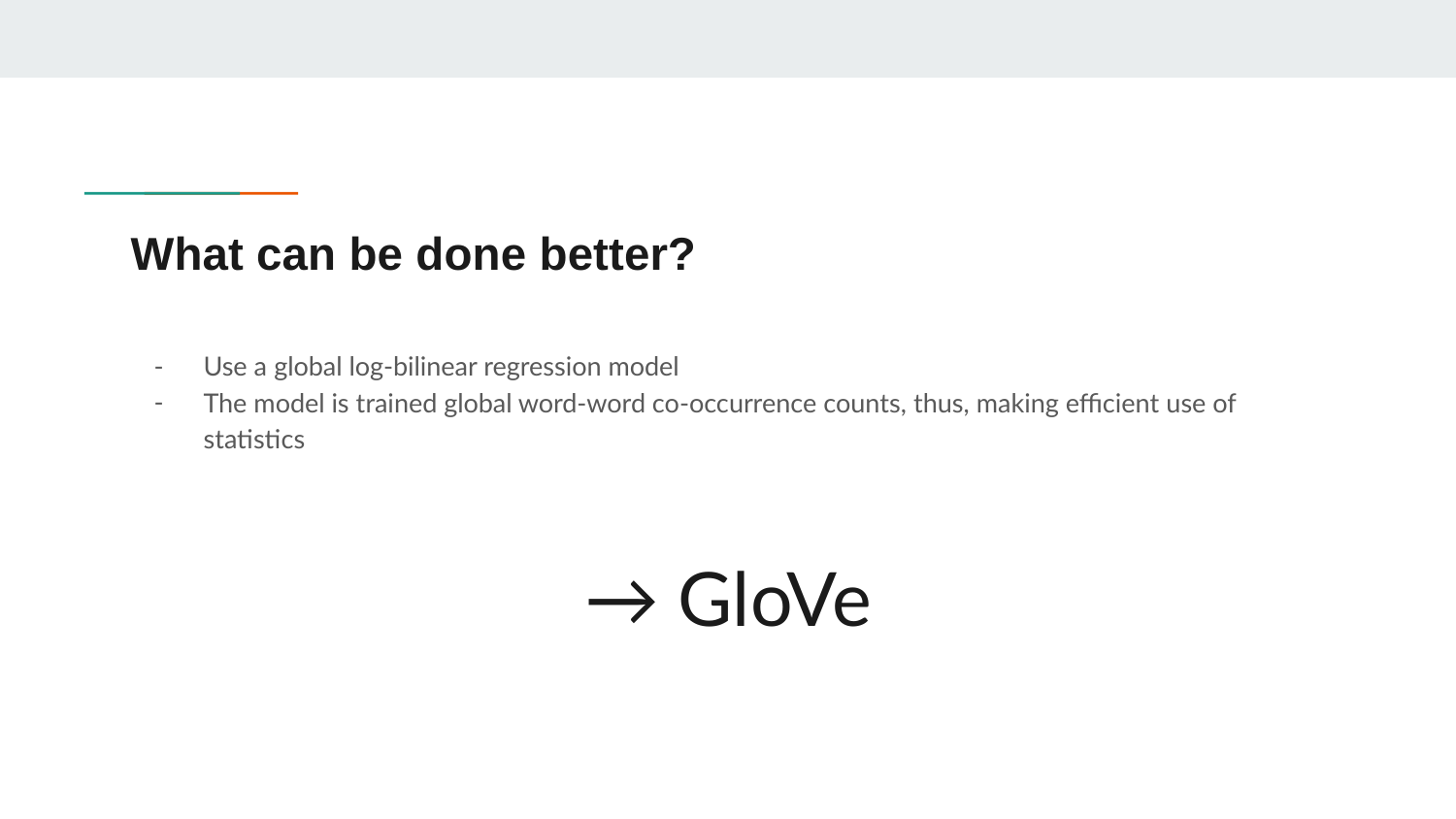

# What can be done better?
Use a global log-bilinear regression model
The model is trained global word-word co-occurrence counts, thus, making efficient use of statistics

→ GloVe